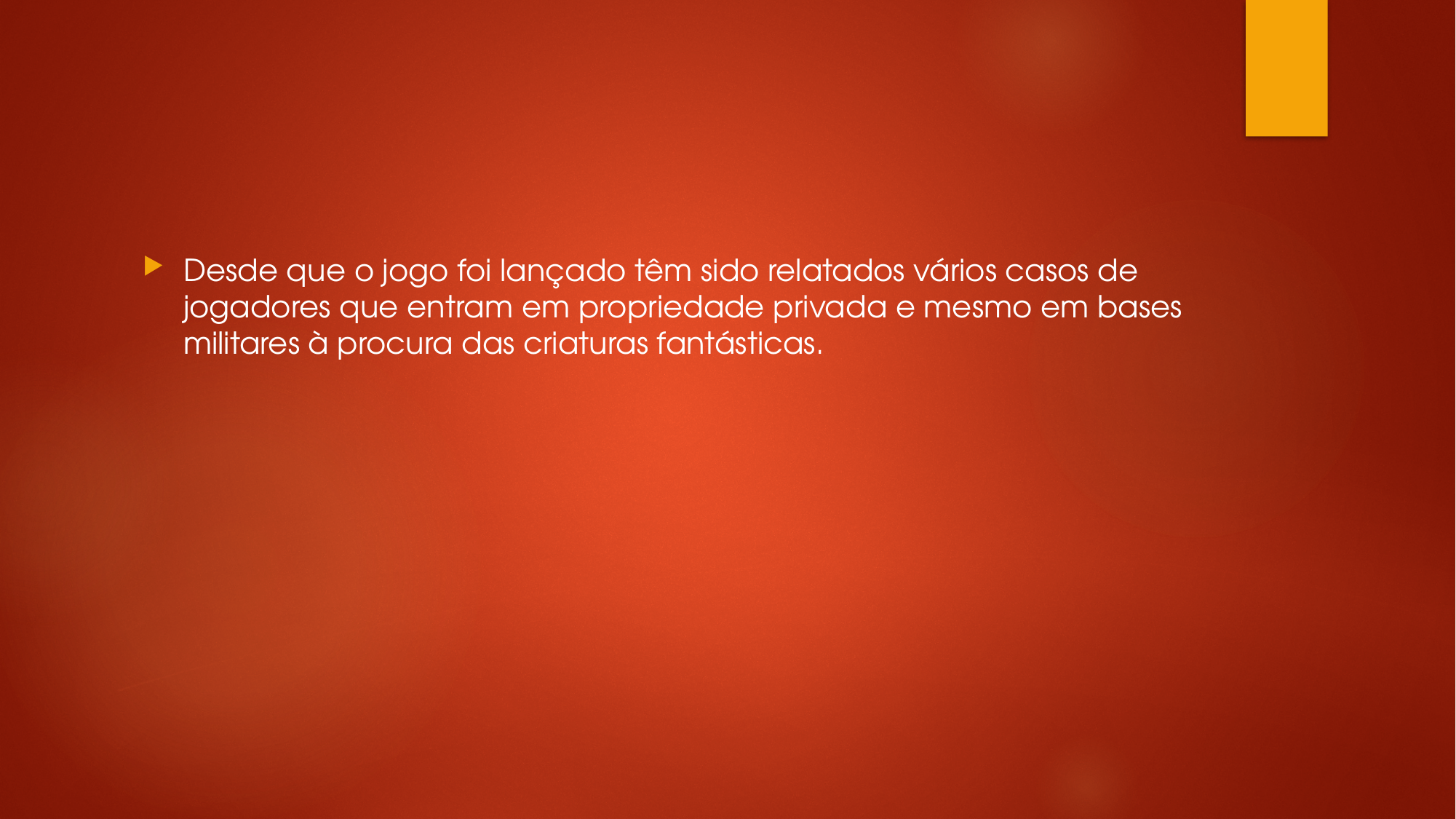

#
Desde que o jogo foi lançado têm sido relatados vários casos de jogadores que entram em propriedade privada e mesmo em bases militares à procura das criaturas fantásticas.